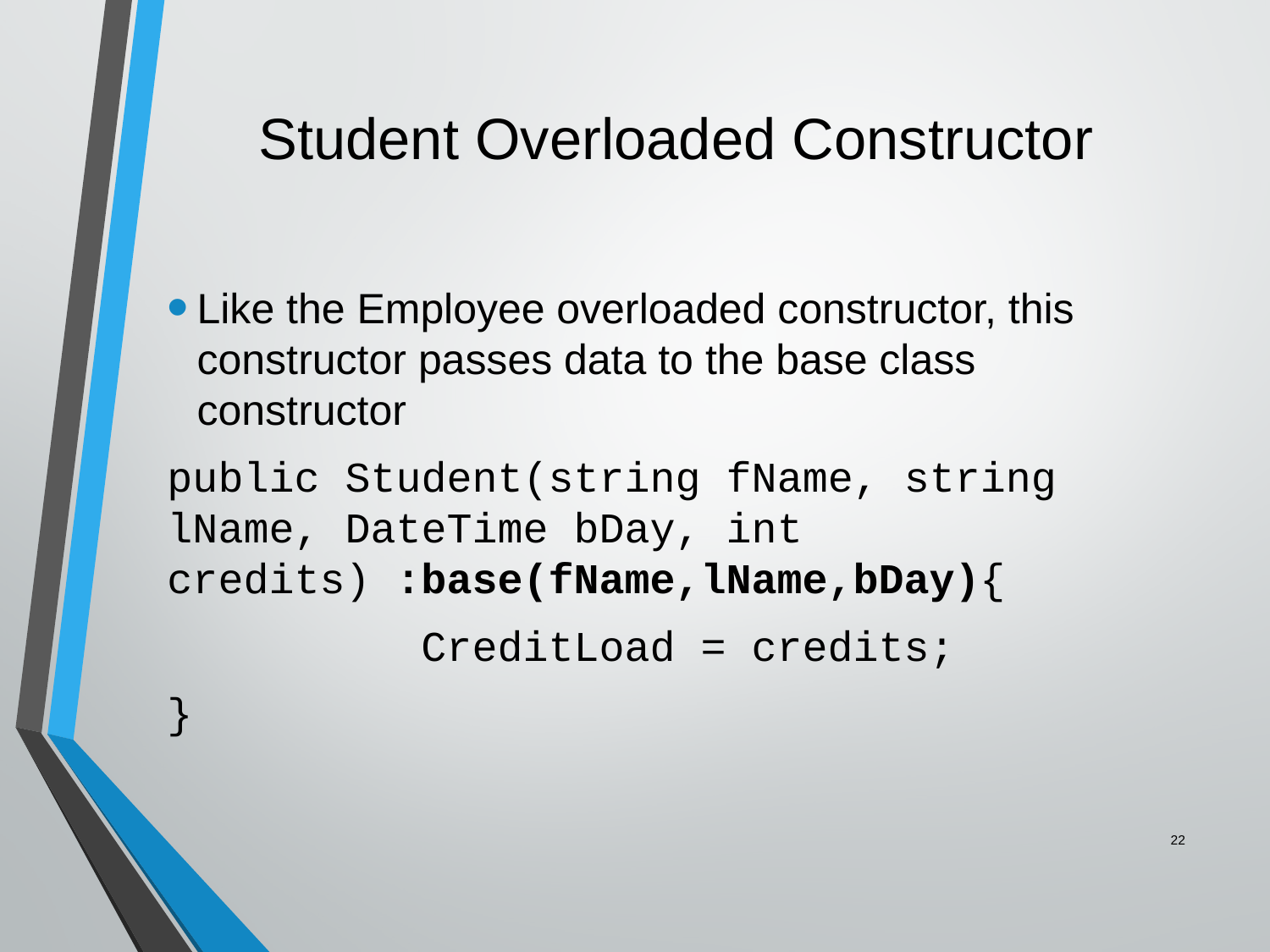

# Student Overloaded Constructor
Like the Employee overloaded constructor, this constructor passes data to the base class constructor
public Student(string fName, string lName, DateTime bDay, int credits) :base(fName,lName,bDay){
		CreditLoad = credits;
}
22